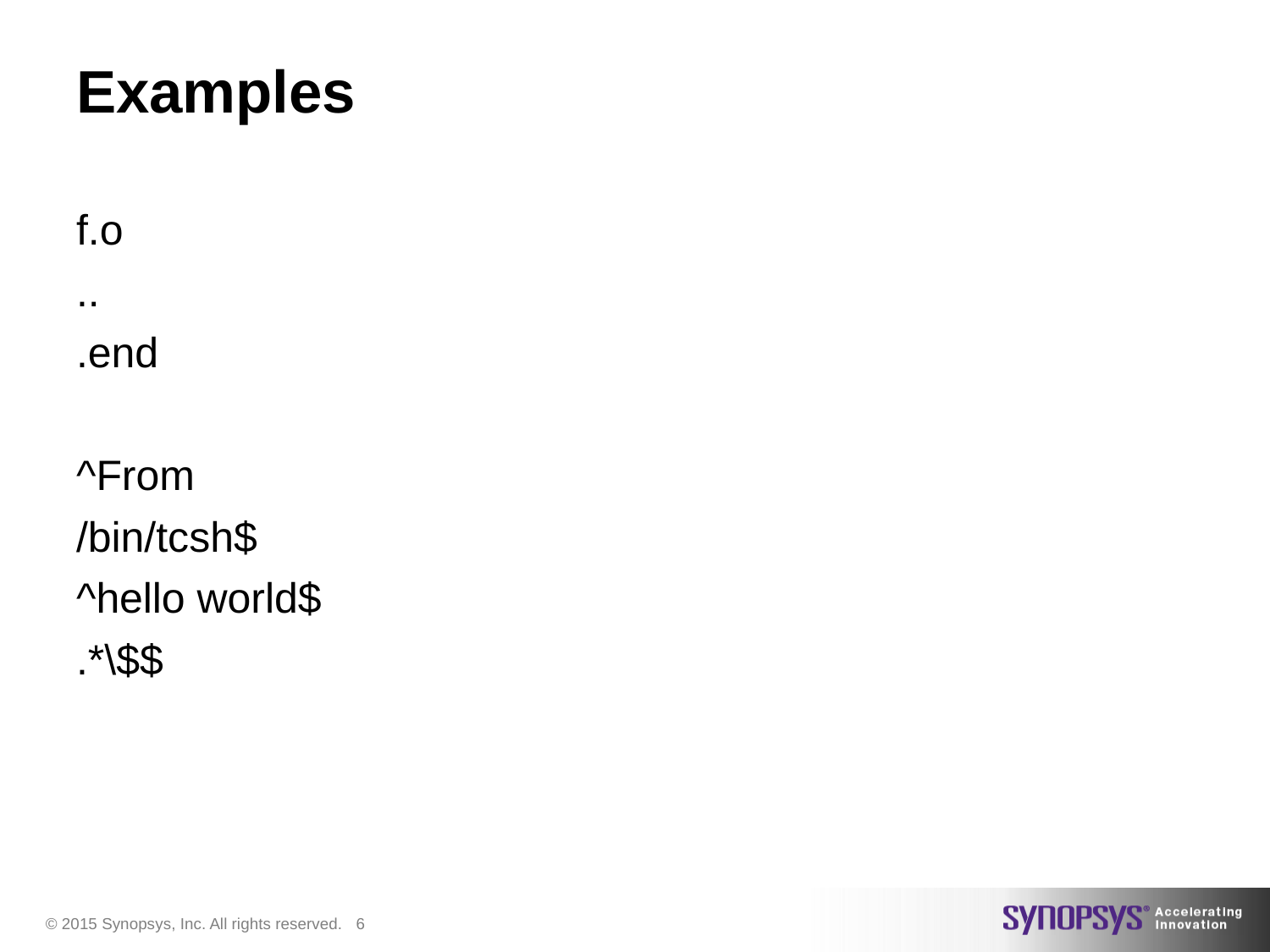

# Examples
f.o
..
.end

^From
/bin/tcsh$
^hello world$
.*\$$